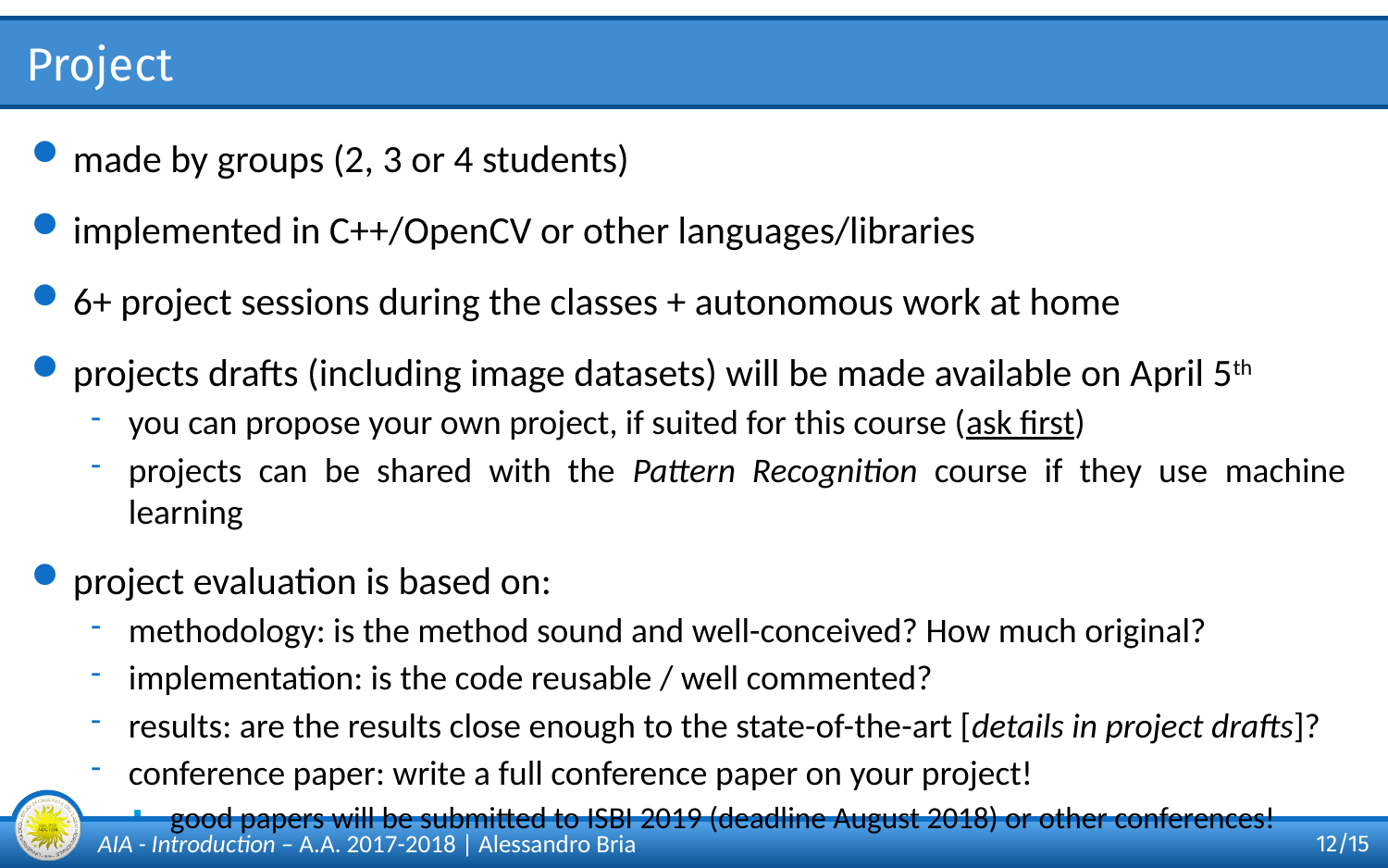

# Project
made by groups (2, 3 or 4 students)
implemented in C++/OpenCV or other languages/libraries
6+ project sessions during the classes + autonomous work at home
projects drafts (including image datasets) will be made available on April 5th
you can propose your own project, if suited for this course (ask first)
projects can be shared with the Pattern Recognition course if they use machine learning
project evaluation is based on:
methodology: is the method sound and well-conceived? How much original?
implementation: is the code reusable / well commented?
results: are the results close enough to the state-of-the-art [details in project drafts]?
conference paper: write a full conference paper on your project!
good papers will be submitted to ISBI 2019 (deadline August 2018) or other conferences!